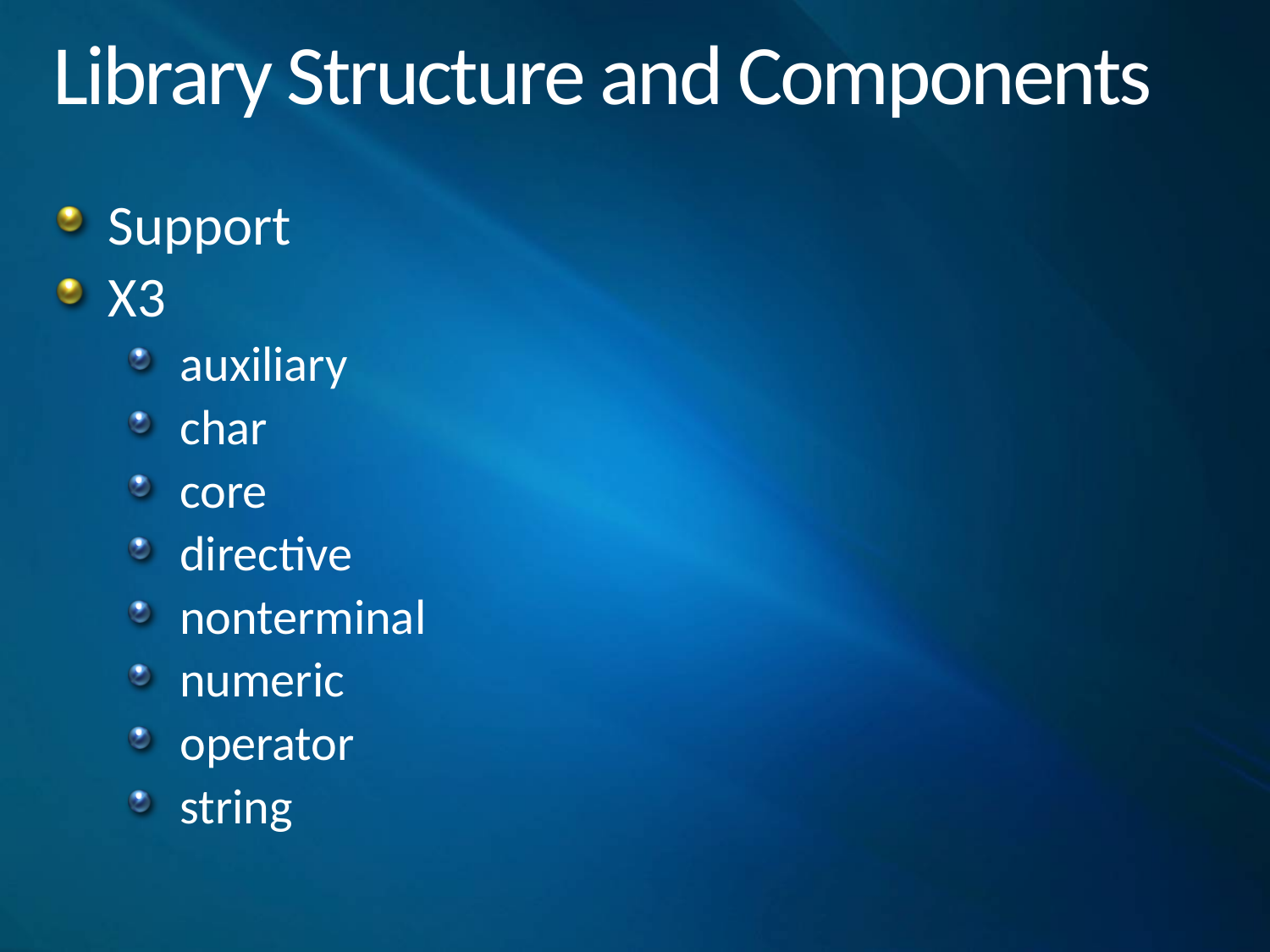

# Library Structure and Components
Support
X3
auxiliary
char
core
directive
nonterminal
numeric
operator
string